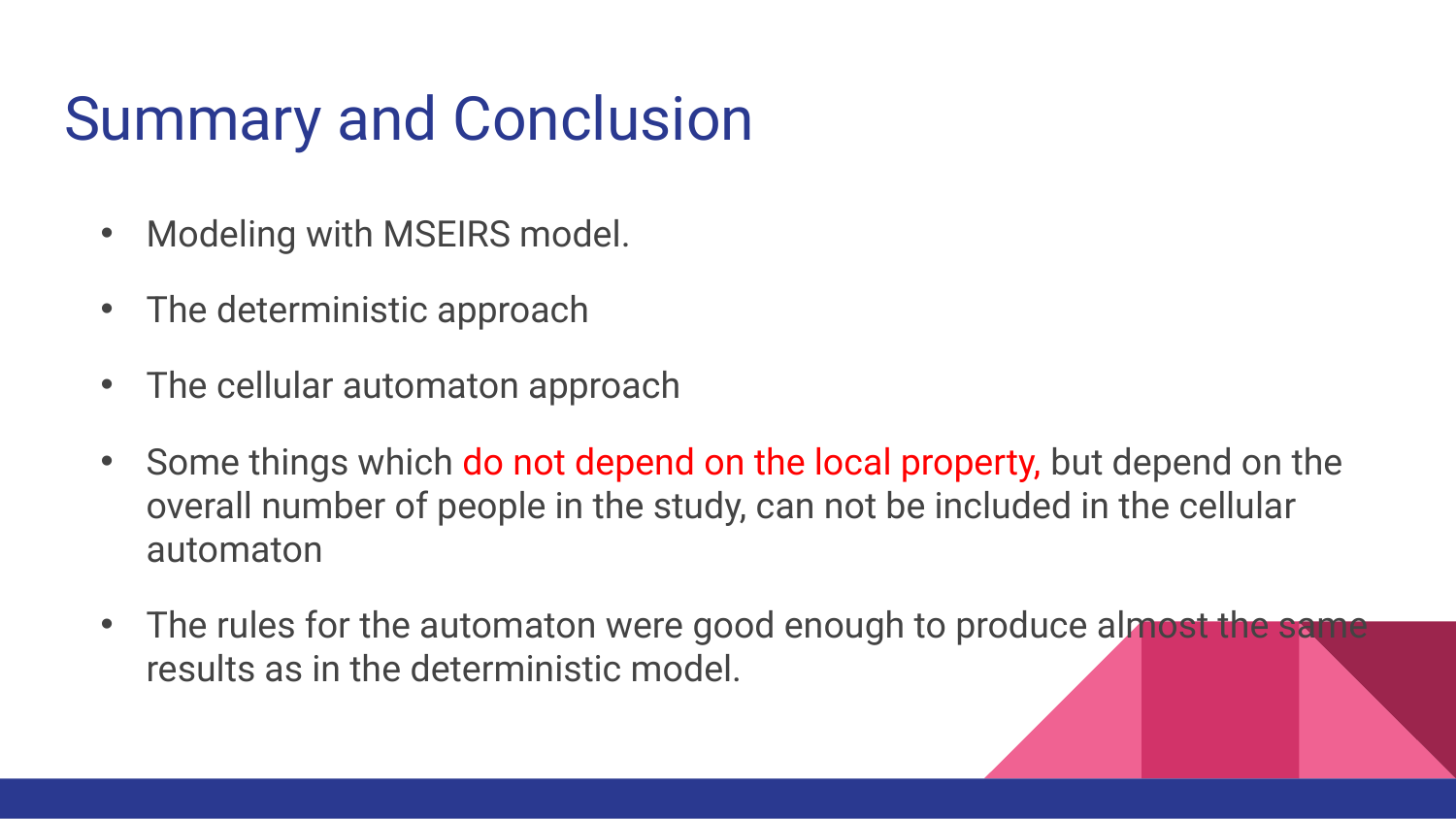

# Summary and Conclusion
Modeling with MSEIRS model.
The deterministic approach
The cellular automaton approach
Some things which do not depend on the local property, but depend on the overall number of people in the study, can not be included in the cellular automaton
The rules for the automaton were good enough to produce almost the same results as in the deterministic model.